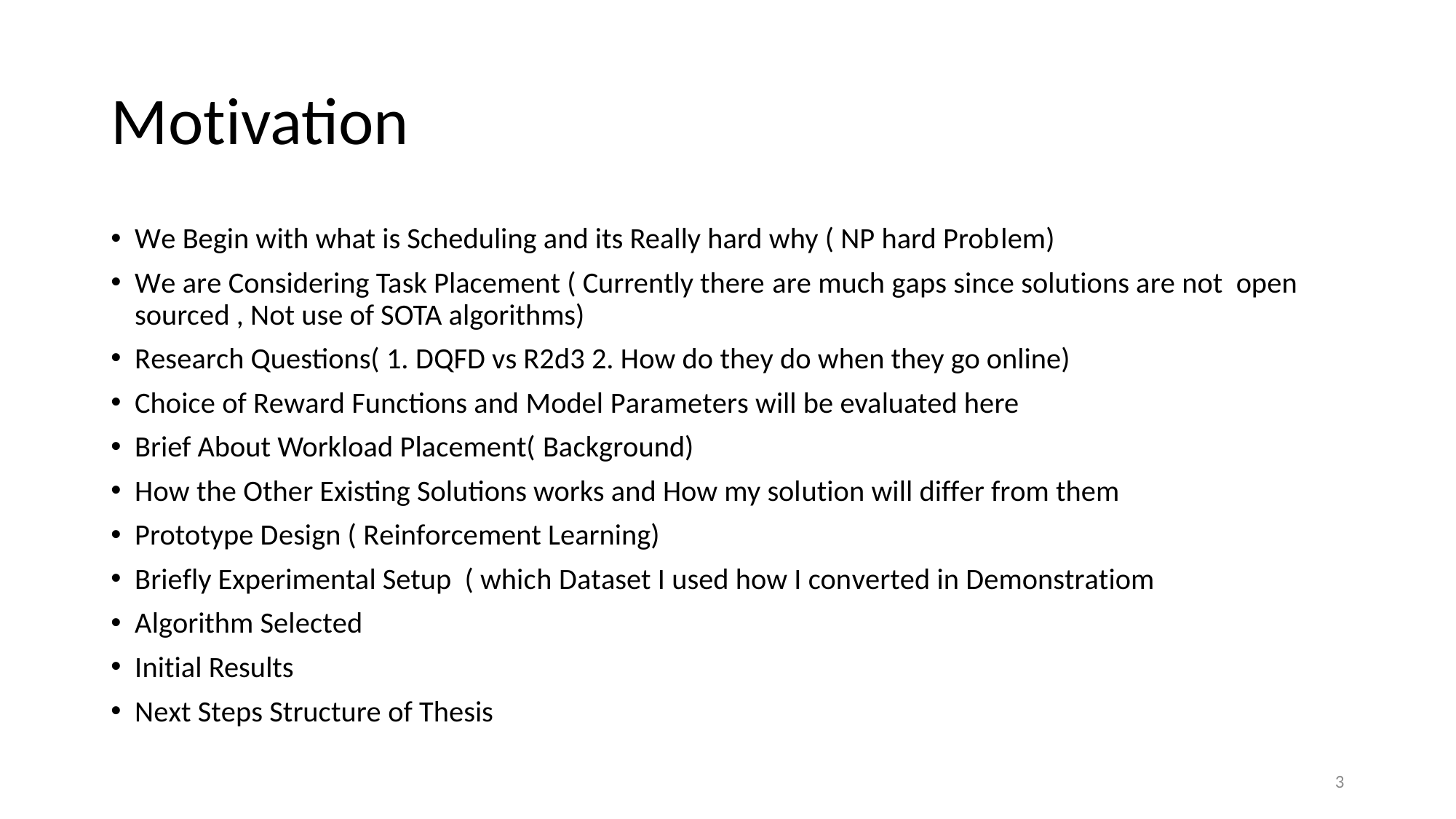

# Motivation
We Begin with what is Scheduling and its Really hard why ( NP hard Problem)
We are Considering Task Placement ( Currently there are much gaps since solutions are not  open sourced , Not use of SOTA algorithms)
Research Questions( 1. DQFD vs R2d3 2. How do they do when they go online)
Choice of Reward Functions and Model Parameters will be evaluated here
Brief About Workload Placement( Background)
How the Other Existing Solutions works and How my solution will differ from them
Prototype Design ( Reinforcement Learning)
Briefly Experimental Setup  ( which Dataset I used how I converted in Demonstratiom
Algorithm Selected
Initial Results
Next Steps Structure of Thesis
3